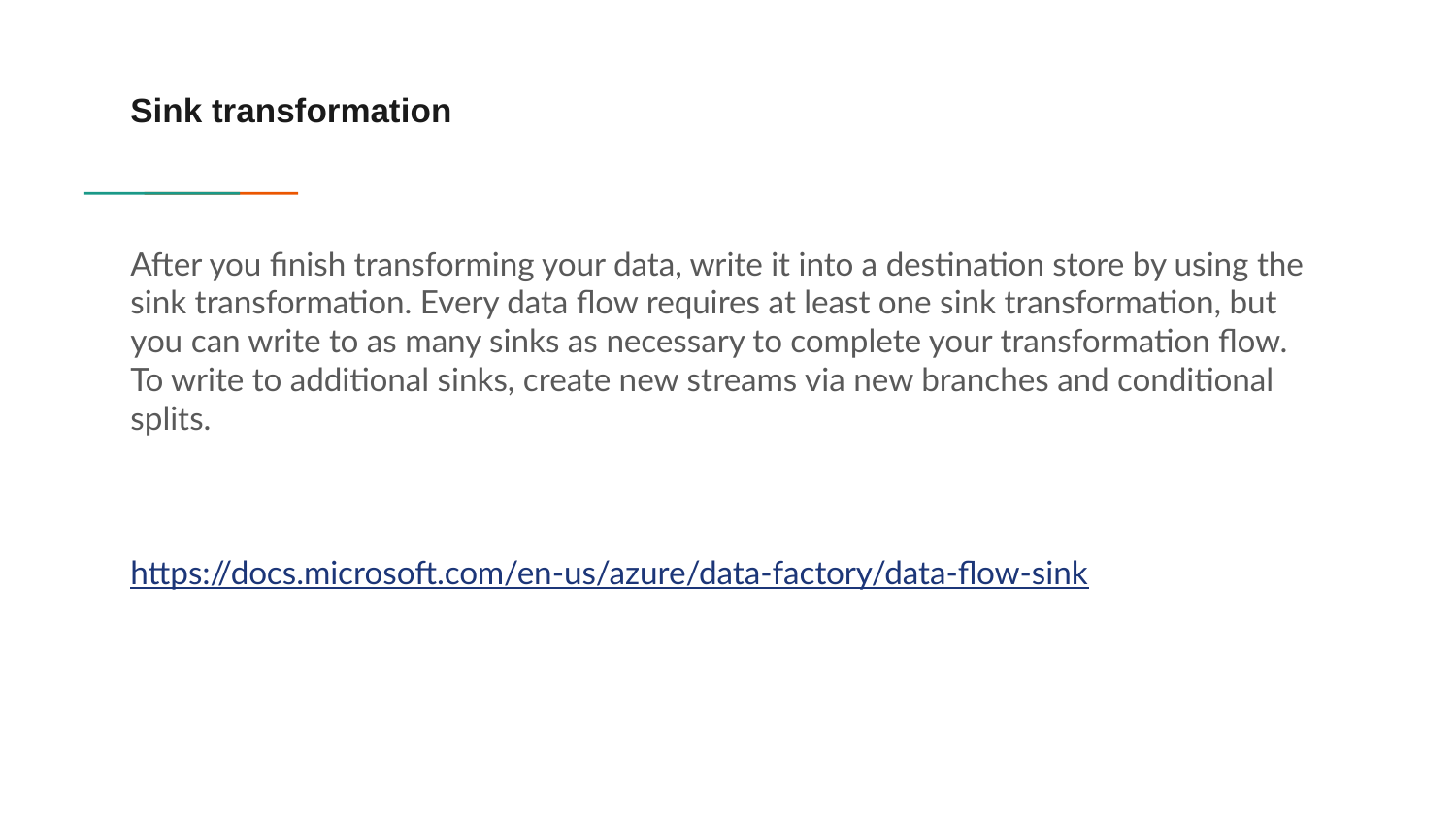

# Sink transformation

After you finish transforming your data, write it into a destination store by using the sink transformation. Every data flow requires at least one sink transformation, but you can write to as many sinks as necessary to complete your transformation flow. To write to additional sinks, create new streams via new branches and conditional splits.

https://docs.microsoft.com/en-us/azure/data-factory/data-flow-sink